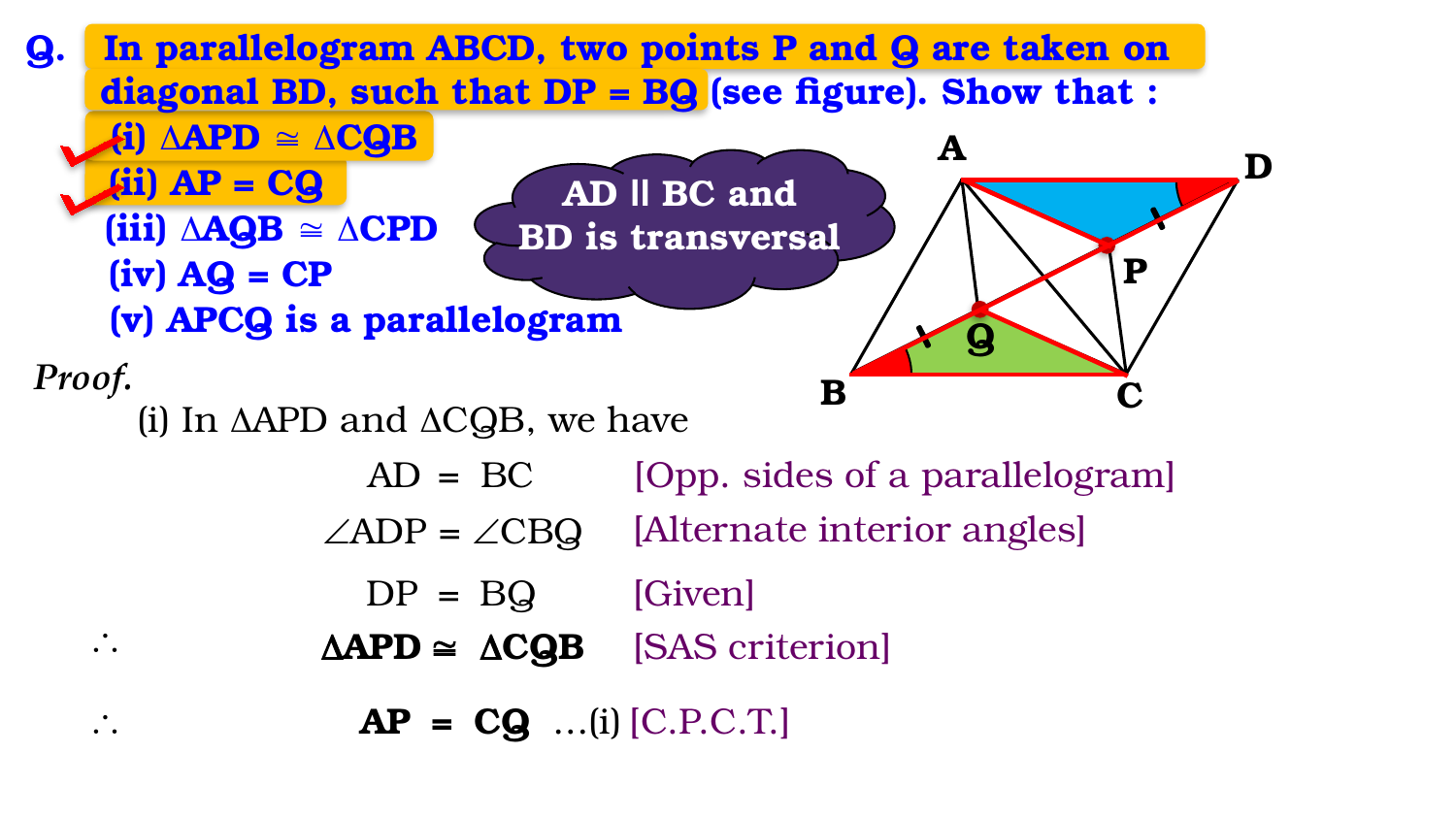

Q.   In parallelogram ABCD, two points P and Q are taken on

diagonal BD, such that DP = BQ (see figure). Show that :

(i) ΔAPD ≅ ΔCQB

A
D
P
Q
B
C

AD ll BC and
BD is transversal
(ii) AP = CQ

(iii) ΔAQB ≅ ΔCPD

(iv) AQ = CP
(v) APCQ is a parallelogram

Proof.

(i) In ΔAPD and ΔCQB, we have
AD
=
BC
[Opp. sides of a parallelogram]
[Alternate interior angles]
∠ADP = ∠CBQ
DP
=
BQ
[Given]
∴
ΔAPD
≅
ΔCQB
[SAS criterion]
∴
AP
=
CQ
…(i)
[C.P.C.T.]